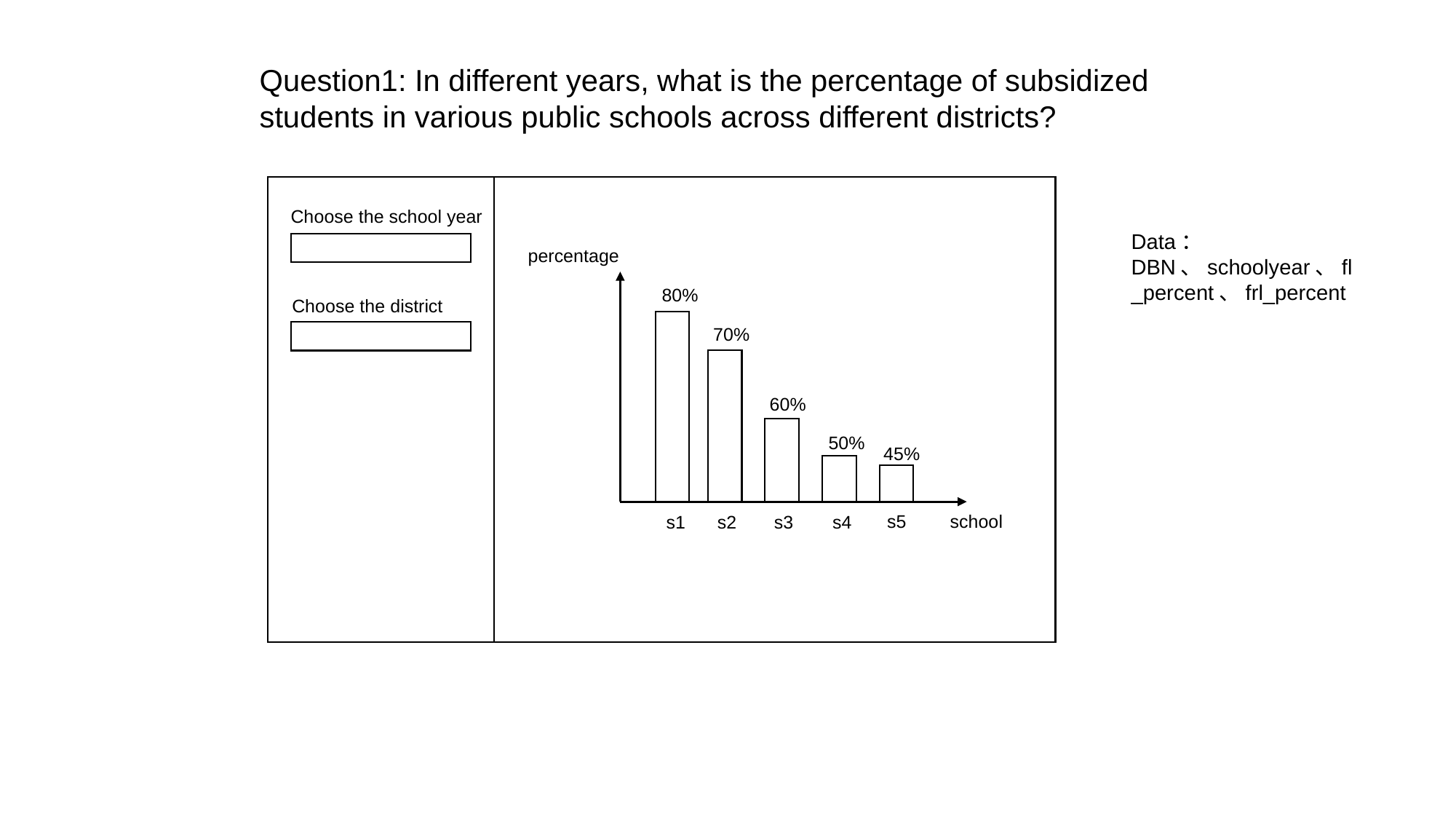

Question1: In different years, what is the percentage of subsidized students in various public schools across different districts?

Choose the school year
Data：DBN、schoolyear、fl_percent、frl_percent

percentage
80%
Choose the district

70%

60%

50%
45%

school
s5
s4
s3
s1
s2